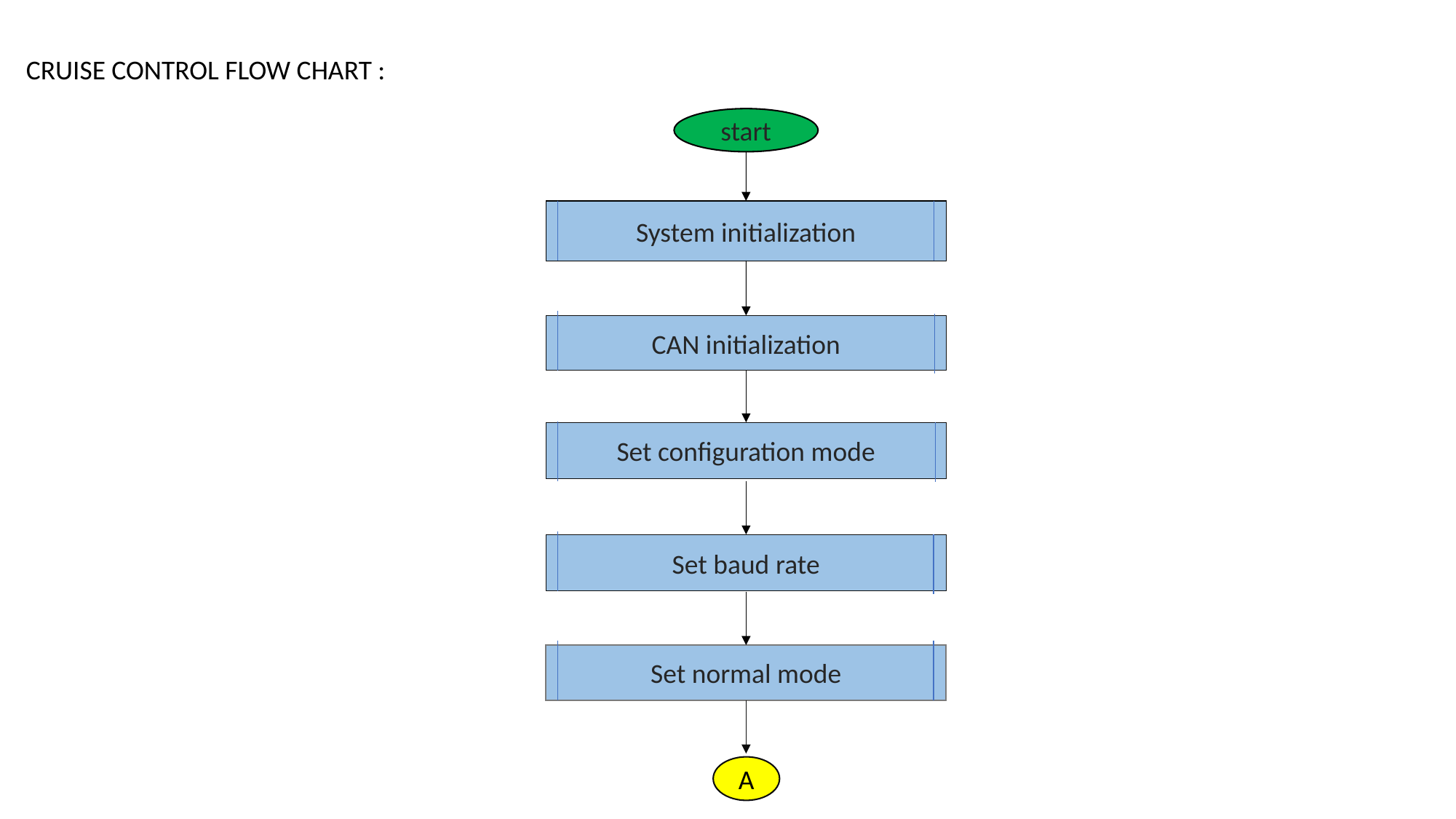

CRUISE CONTROL FLOW CHART :
start
#
System initialization
CAN initialization

Set configuration mode
Set baud rate
Set normal mode
A